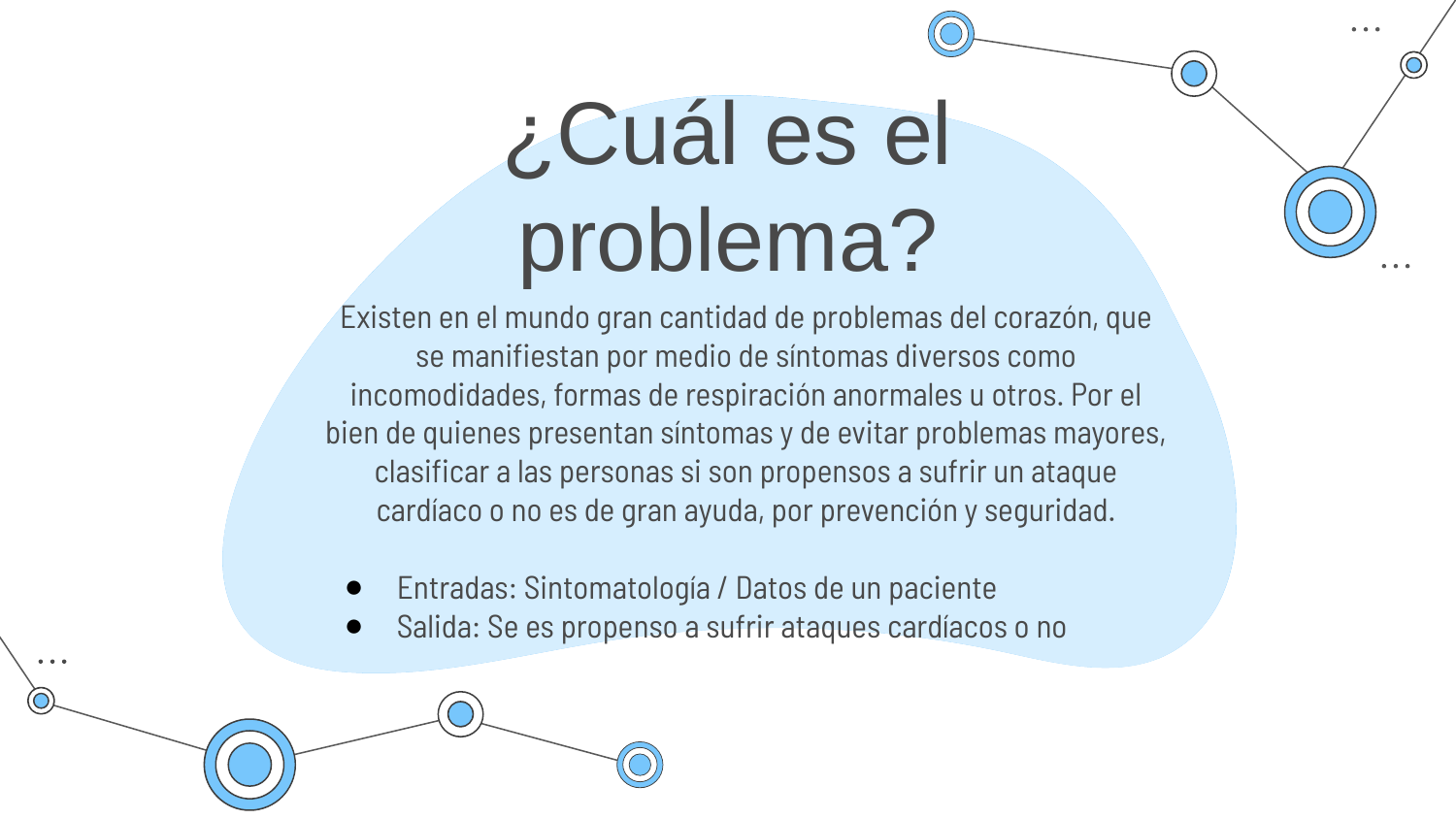

# ¿Cuál es el problema?
Existen en el mundo gran cantidad de problemas del corazón, que se manifiestan por medio de síntomas diversos como incomodidades, formas de respiración anormales u otros. Por el bien de quienes presentan síntomas y de evitar problemas mayores, clasificar a las personas si son propensos a sufrir un ataque cardíaco o no es de gran ayuda, por prevención y seguridad.

Entradas: Sintomatología / Datos de un paciente
Salida: Se es propenso a sufrir ataques cardíacos o no